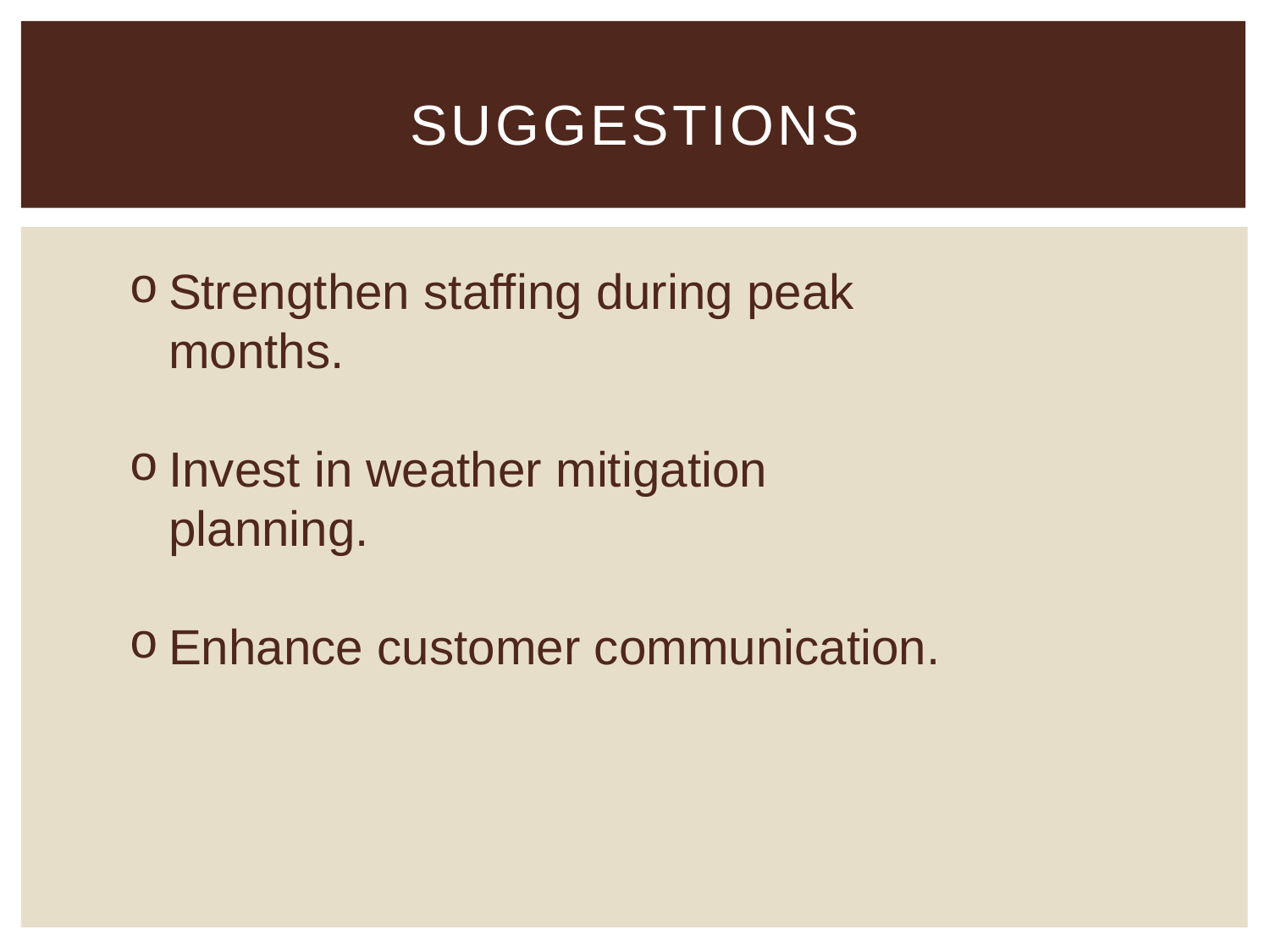

# SUGGESTIONS
Strengthen staffing during peak months.

Invest in weather mitigation planning.

Enhance customer communication.